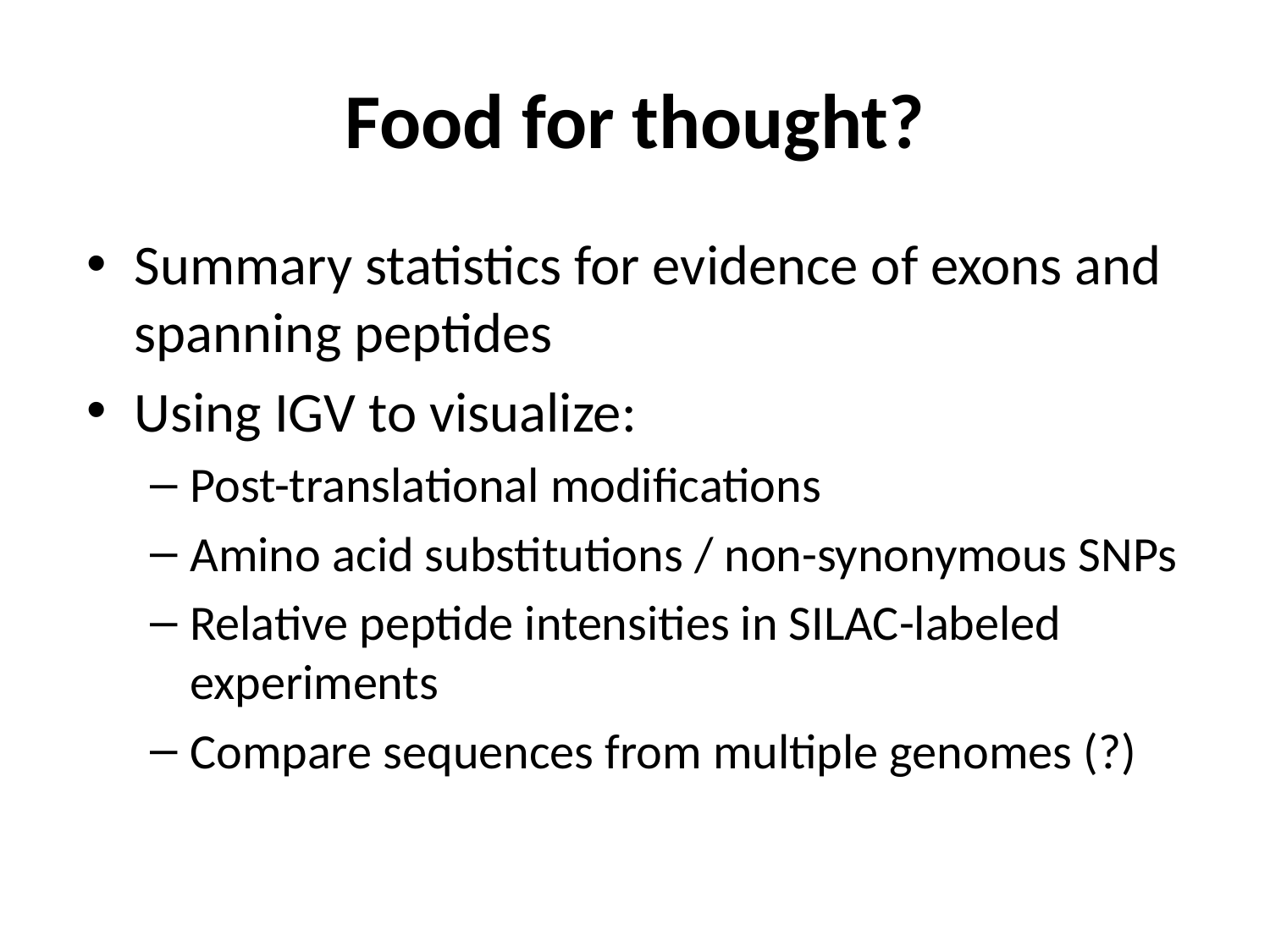

# Food for thought?
Summary statistics for evidence of exons and spanning peptides
Using IGV to visualize:
Post-translational modifications
Amino acid substitutions / non-synonymous SNPs
Relative peptide intensities in SILAC-labeled experiments
Compare sequences from multiple genomes (?)